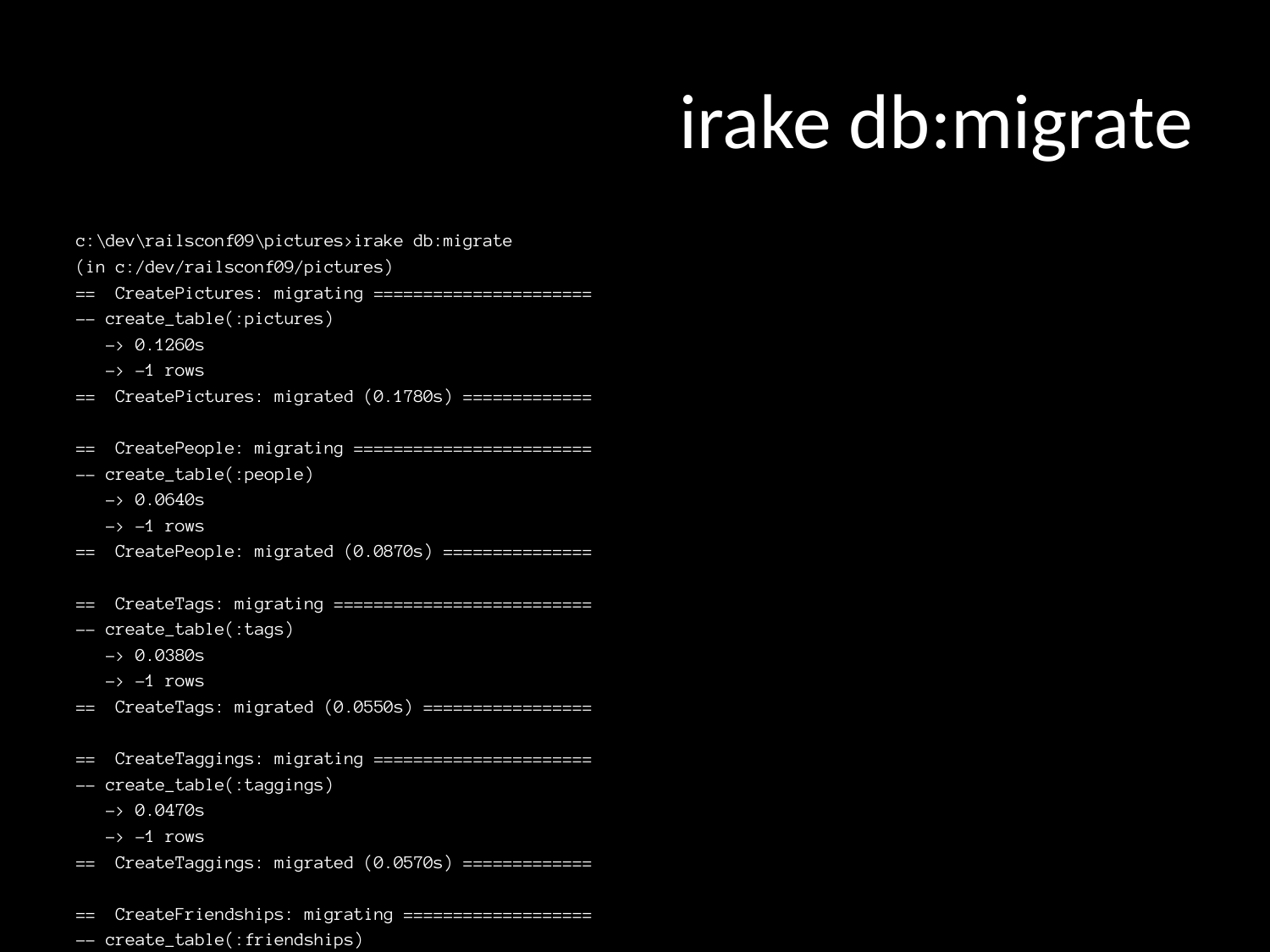

# irake db:migrate
c:\dev\railsconf09\pictures>irake db:migrate
(in c:/dev/railsconf09/pictures)
==  CreatePictures: migrating ======================
-- create_table(:pictures)
   -> 0.1260s
   -> -1 rows
==  CreatePictures: migrated (0.1780s) =============

==  CreatePeople: migrating ========================
-- create_table(:people)
   -> 0.0640s
   -> -1 rows
==  CreatePeople: migrated (0.0870s) ===============

==  CreateTags: migrating ==========================
-- create_table(:tags)
   -> 0.0380s
   -> -1 rows
==  CreateTags: migrated (0.0550s) =================

==  CreateTaggings: migrating ======================
-- create_table(:taggings)
   -> 0.0470s
   -> -1 rows
==  CreateTaggings: migrated (0.0570s) =============

==  CreateFriendships: migrating ===================
-- create_table(:friendships)
   -> 0.0530s
   -> -1 rows
==  CreateFriendships: migrated (0.0650s) =====================================

==  AddEmailToPeople: migrating ===============================================
-- add_column(:people, :email, :string)
   -> 0.0170s
   -> -1 rows
==  AddEmailToPeople: migrated (0.0290s) ======================================

==  RenameFriendships: migrating ==============================================
-- rename_table(:friendships, :follows)
   -> 0.0110s
   -> -1 rows
==  RenameFriendships: migrated (0.0210s) =====================================

==  AddDataToPictures: migrating ==============================================
-- add_column(:pictures, :data, :binary)
   -> 0.0060s
   -> -1 rows
==  AddDataToPictures: migrated (0.0160s) =====================================

==  AddFilenameToPictures: migrating ==========================================
-- add_column(:pictures, :filename, :string)
   -> 0.0080s
   -> -1 rows
==  AddFilenameToPictures: migrated (0.0180s) =================================

==  MungeFollowsColumns: migrating ============================================
-- rename_column(:follows, :friend_id, :following_id)
   -> 0.0070s
   -> -1 rows
-- rename_column(:follows, :originator_id, :follower_id)
   -> 0.0040s
   -> -1 rows
==  MungeFollowsColumns: migrated (0.0240s) ===================================

==  CreateComments: migrating =================================================
-- create_table(:comments)
   -> 0.0160s
   -> -1 rows
==  CreateComments: migrated (0.0270s) ========================================

==  CreateAlbums: migrating ===================================================
-- create_table(:albums)
   -> 0.0190s
   -> -1 rows
==  CreateAlbums: migrated (0.0300s) ==========================================

==  AddAlbumIdToPictures: migrating ===========================================
-- add_column(:pictures, :album_id, :integer)
   -> 0.0060s
   -> -1 rows
==  AddAlbumIdToPictures: migrated (0.0190s) ==================================

==  AddPersonIdToTaggings: migrating ==========================================
-- add_column(:taggings, :person_id, :integer)
   -> 0.0040s
   -> -1 rows
==  AddPersonIdToTaggings: migrated (0.0150s) =================================

==  AddThumbnailDataToPictures: migrating =====================================
-- add_column(:pictures, :thumbnail_data, :binary)
   -> 0.0050s
   -> -1 rows
==  AddThumbnailDataToPictures: migrated (0.0160s) ============================